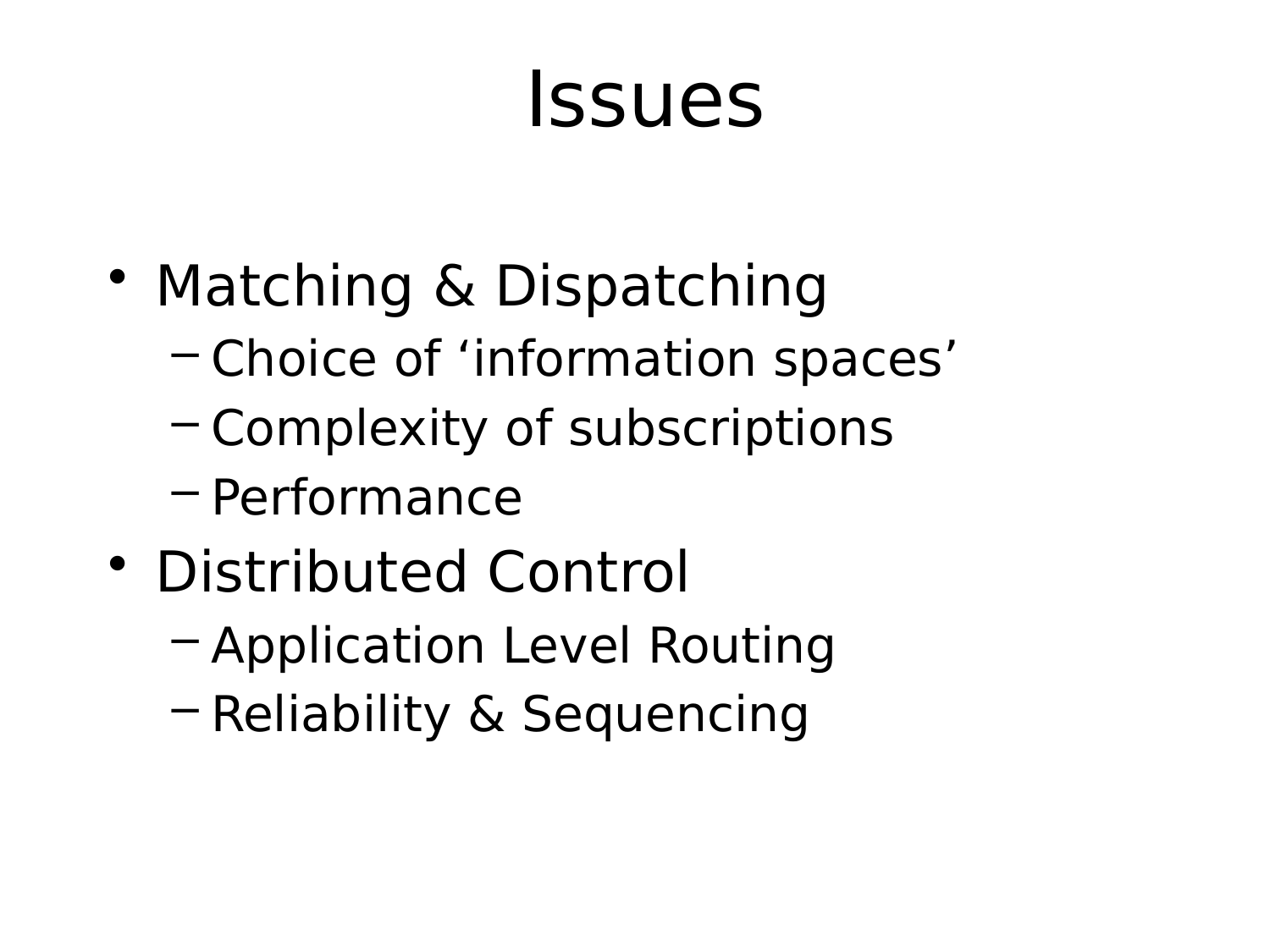

# Issues
Matching & Dispatching
Choice of ‘information spaces’
Complexity of subscriptions
Performance
Distributed Control
Application Level Routing
Reliability & Sequencing